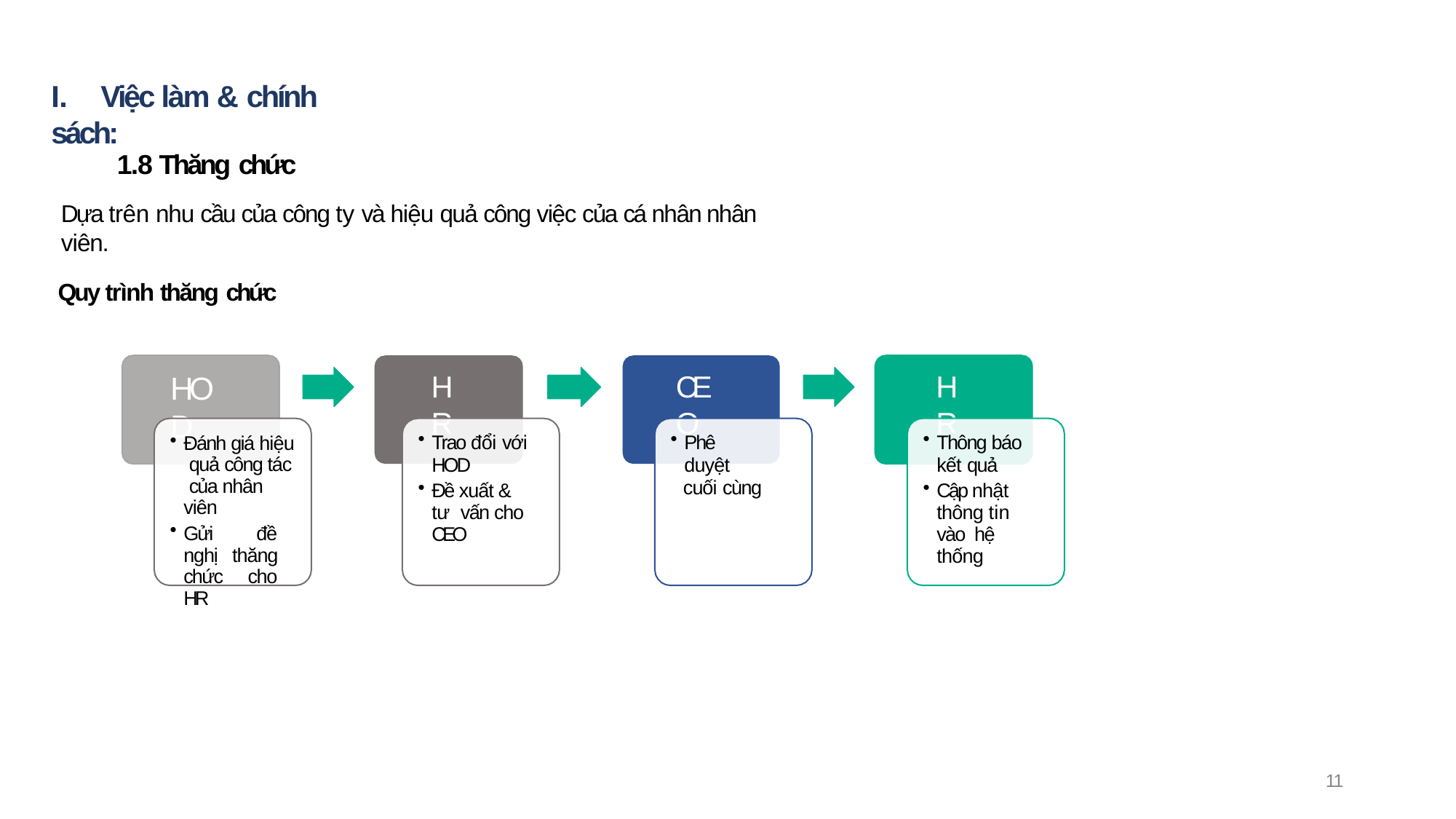

# I.	Việc làm & chính sách:
1.8 Thăng chức
Dựa trên nhu cầu của công ty và hiệu quả công việc của cá nhân nhân viên.
Quy trình thăng chức

HR
CEO
HR
HOD

Đánh giá hiệu  quả công tác  của nhân viên
Gửi đề nghị  thăng chức  cho HR
Trao đổi với
HOD
Đề xuất & tư  vấn cho CEO
Phê duyệt
cuối cùng
Thông báo
kết quả
Cập nhật  thông tin vào  hệ thống
11